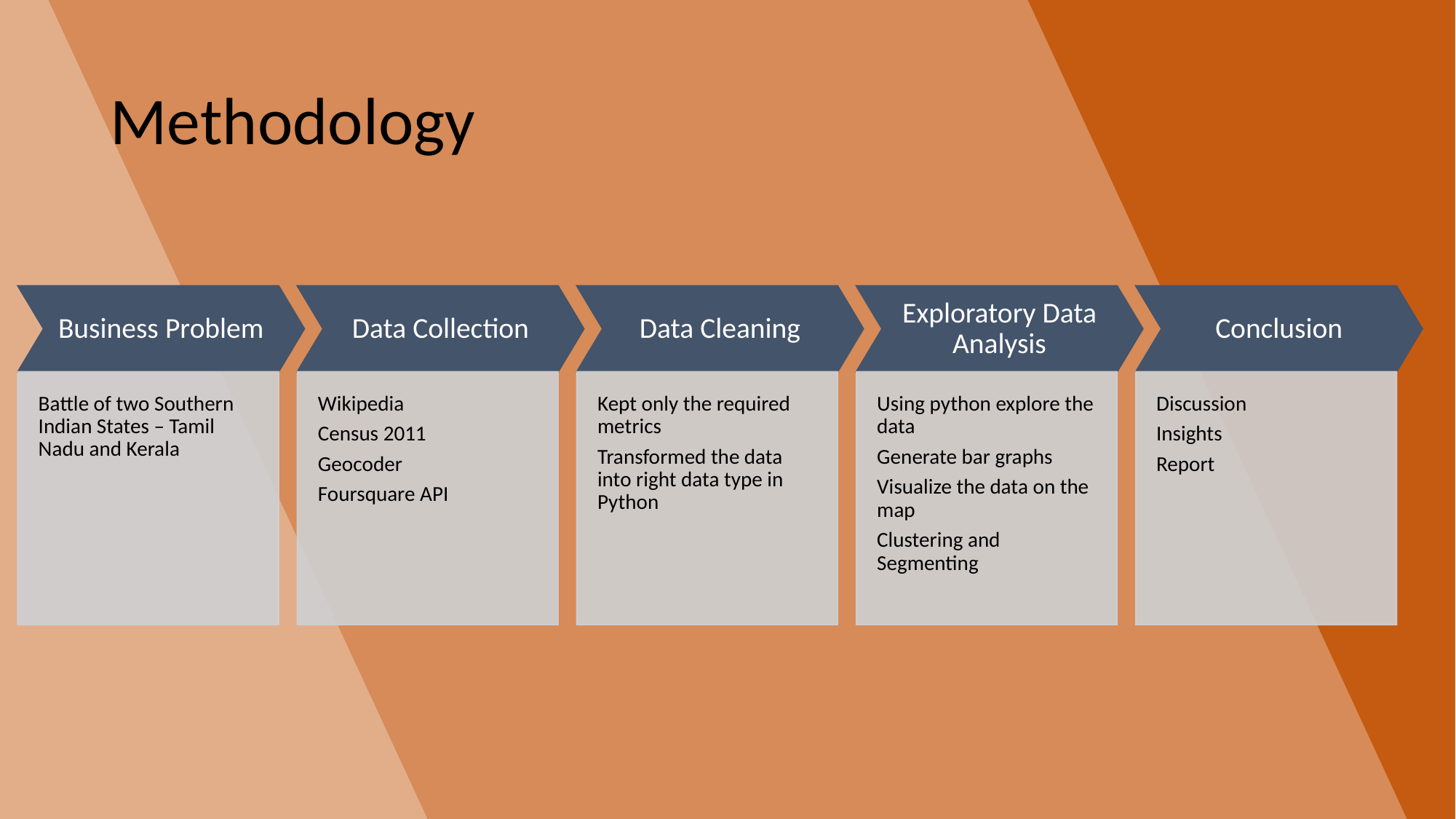

# Methodology
Business Problem
Battle of two Southern Indian States – Tamil Nadu and Kerala
Data Collection
Wikipedia
Census 2011
Geocoder
Foursquare API
Data Cleaning
Kept only the required metrics
Transformed the data into right data type in Python

Exploratory Data Analysis
Using python explore the data
Generate bar graphs
Visualize the data on the map
Clustering and Segmenting
Conclusion
Discussion
Insights
Report